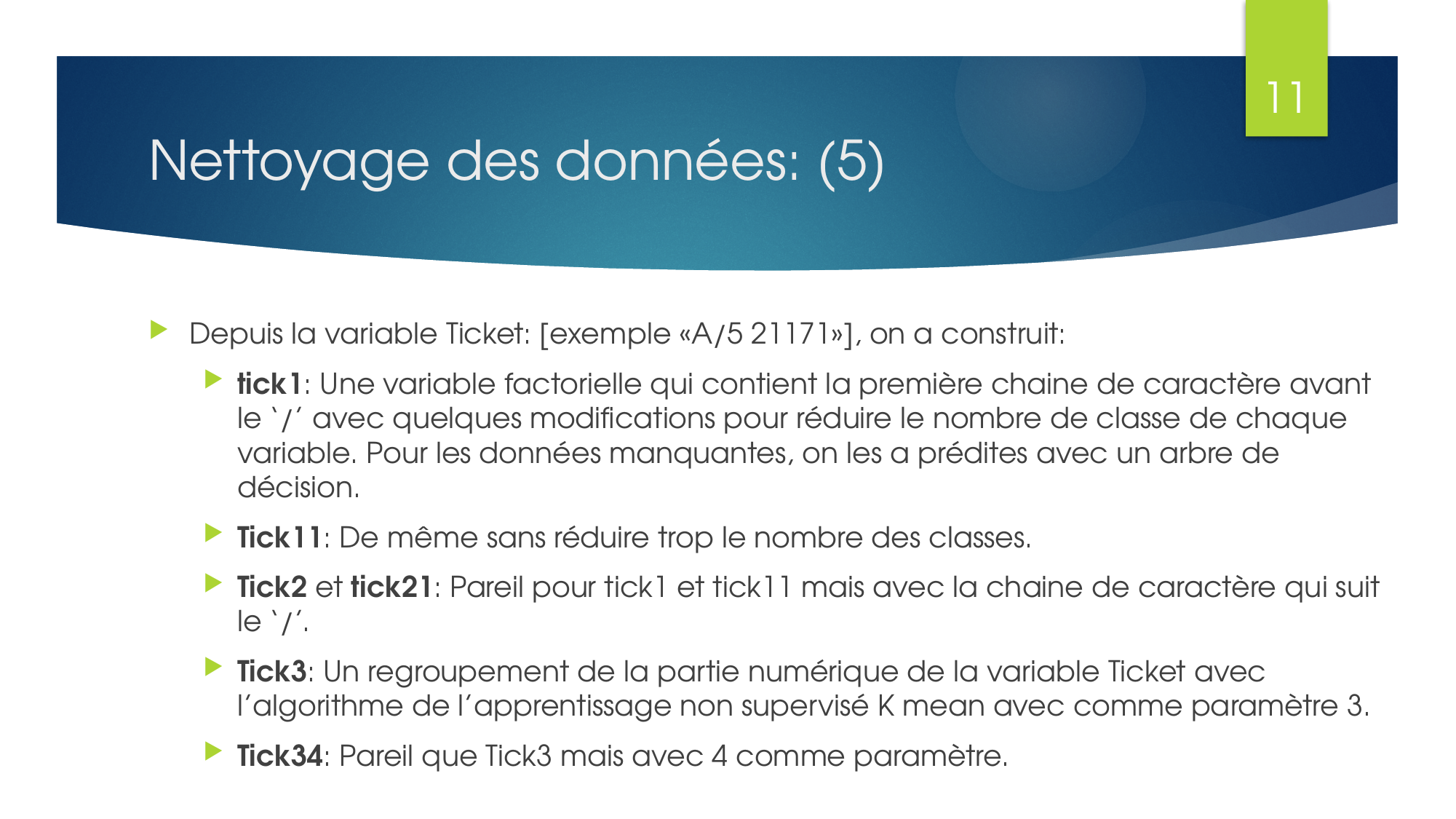

11
# Nettoyage des données: (5)
Depuis la variable Ticket: [exemple «A/5 21171»], on a construit:
tick1: Une variable factorielle qui contient la première chaine de caractère avant le ‘/’ avec quelques modifications pour réduire le nombre de classe de chaque variable. Pour les données manquantes, on les a prédites avec un arbre de décision.
Tick11: De même sans réduire trop le nombre des classes.
Tick2 et tick21: Pareil pour tick1 et tick11 mais avec la chaine de caractère qui suit le ‘/’.
Tick3: Un regroupement de la partie numérique de la variable Ticket avec l’algorithme de l’apprentissage non supervisé K mean avec comme paramètre 3.
Tick34: Pareil que Tick3 mais avec 4 comme paramètre.